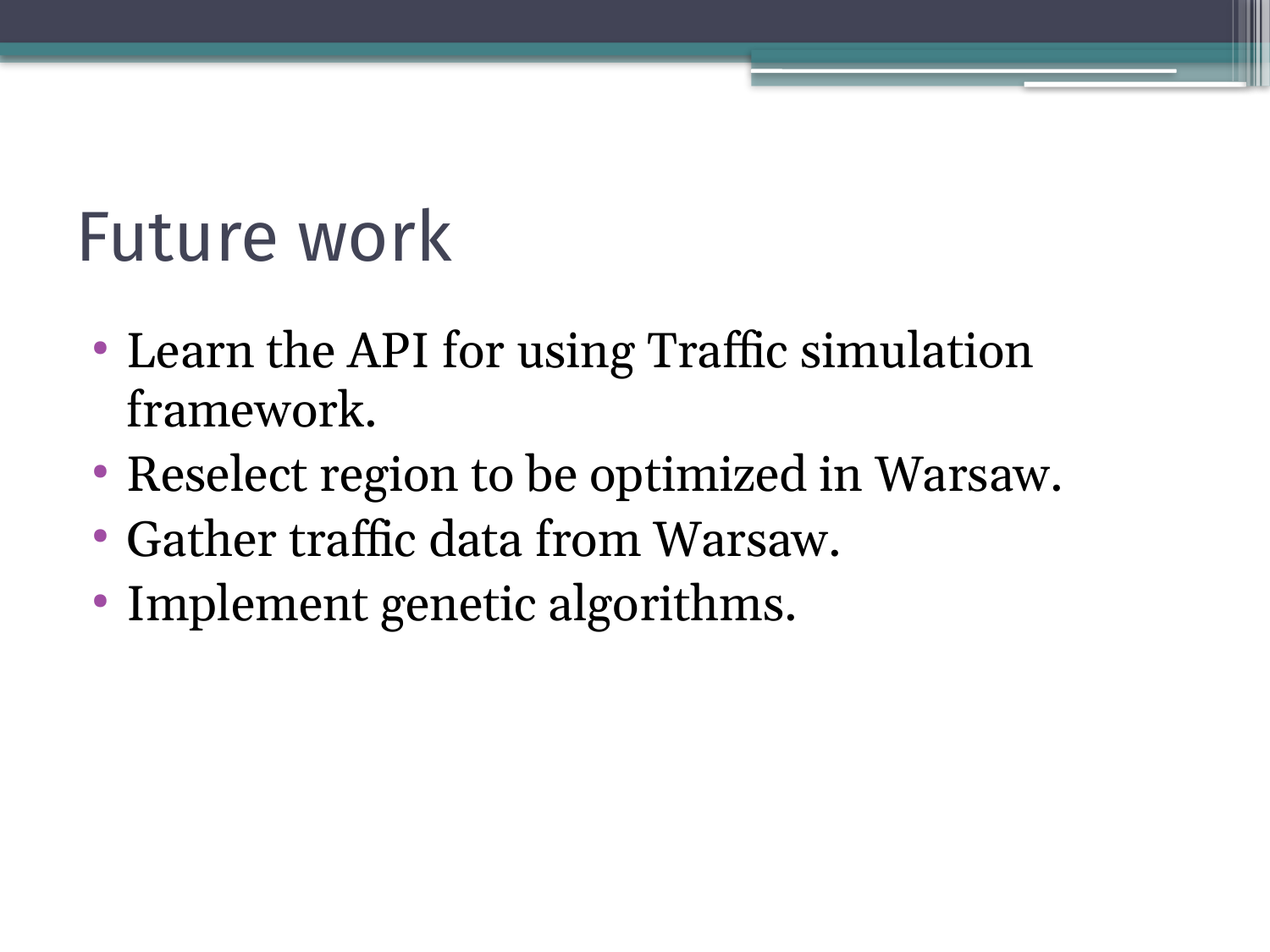

# Future work
Learn the API for using Traffic simulation framework.
Reselect region to be optimized in Warsaw.
Gather traffic data from Warsaw.
Implement genetic algorithms.